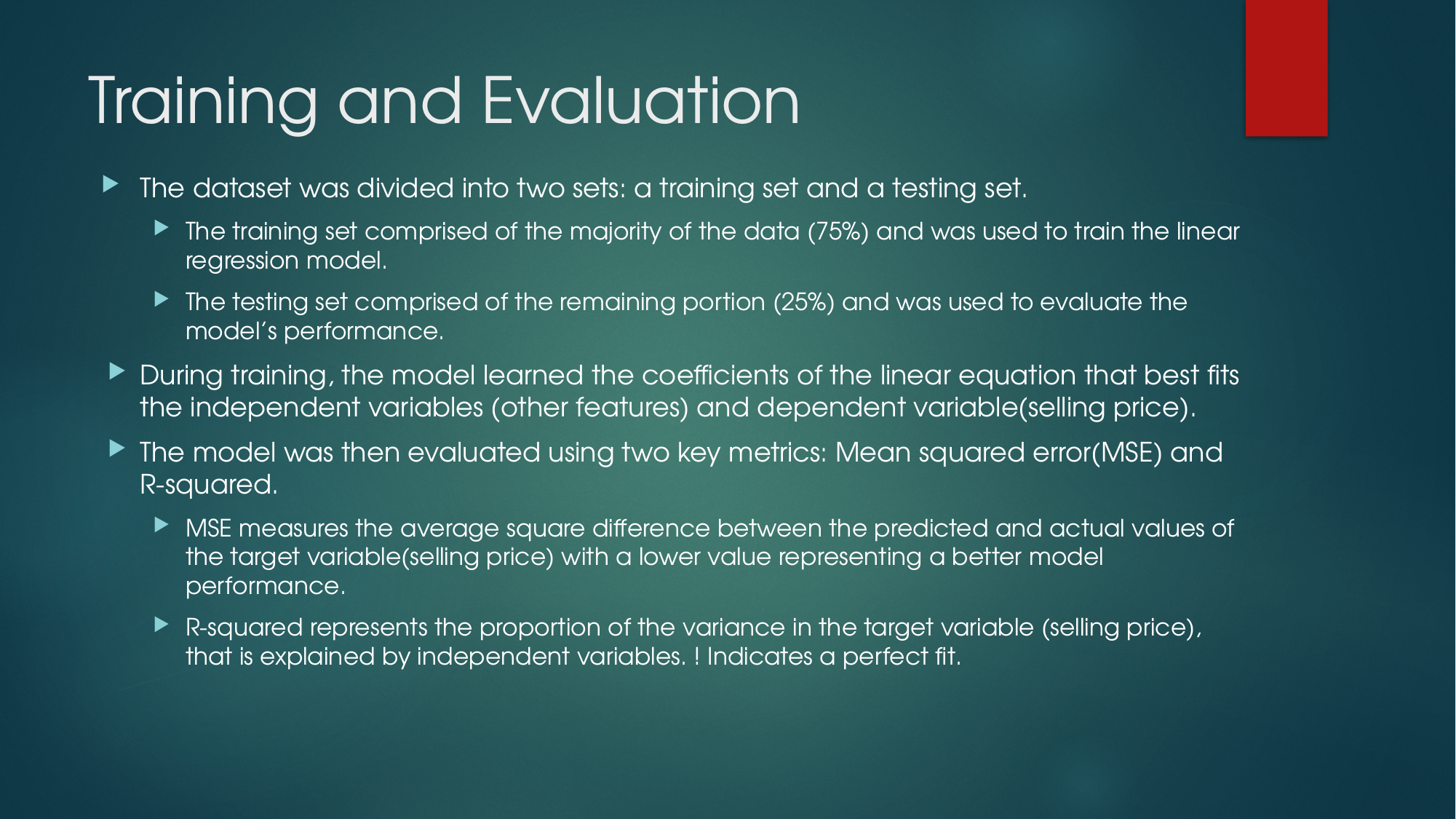

# Training and Evaluation
The dataset was divided into two sets: a training set and a testing set.
The training set comprised of the majority of the data (75%) and was used to train the linear regression model.
The testing set comprised of the remaining portion (25%) and was used to evaluate the model’s performance.
During training, the model learned the coefficients of the linear equation that best fits the independent variables (other features) and dependent variable(selling price).
The model was then evaluated using two key metrics: Mean squared error(MSE) and R-squared.
MSE measures the average square difference between the predicted and actual values of the target variable(selling price) with a lower value representing a better model performance.
R-squared represents the proportion of the variance in the target variable (selling price), that is explained by independent variables. ! Indicates a perfect fit.